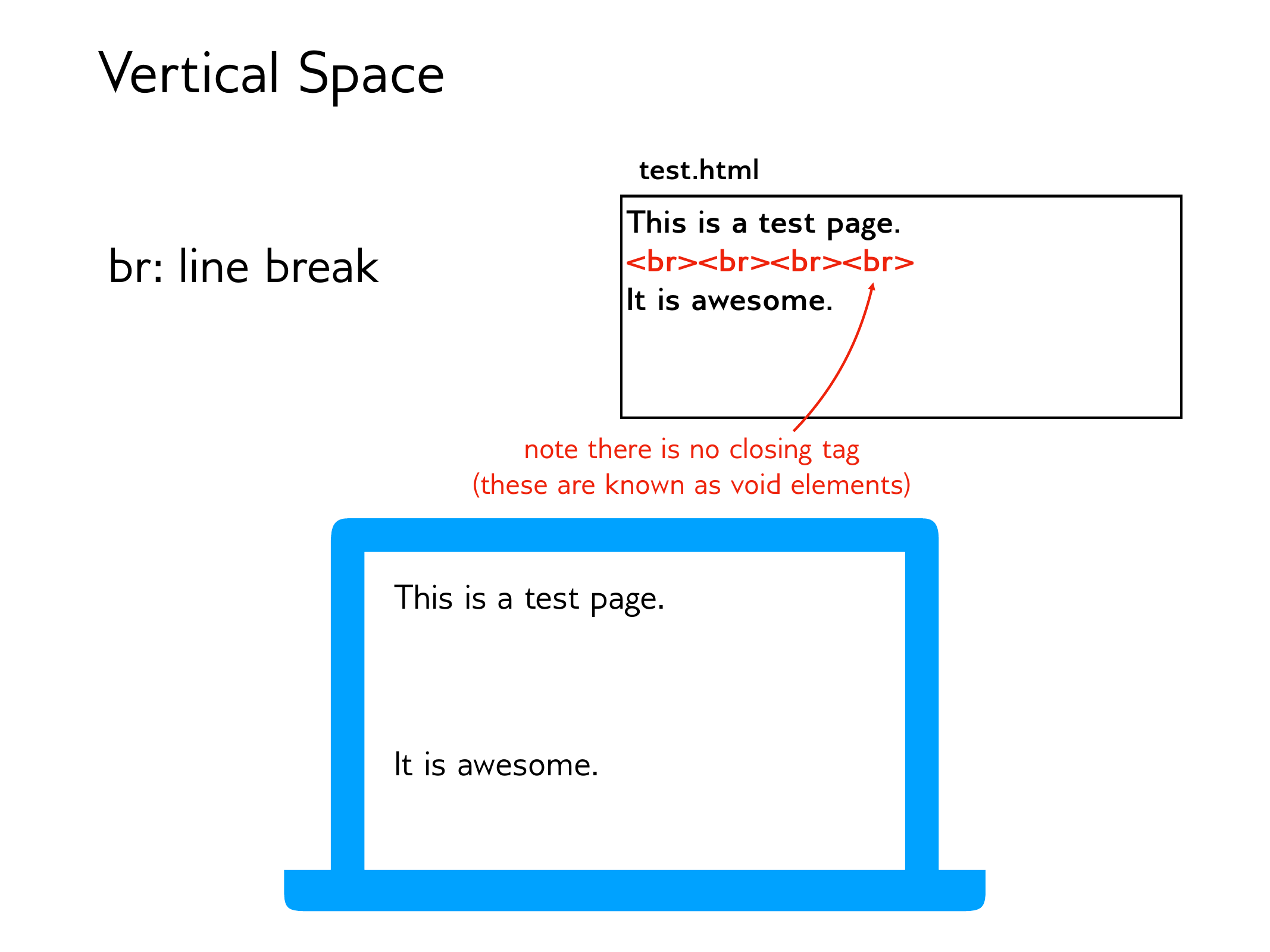

# Vertical Space
test.html
This is a test page.
<br><br><br><br>
It is awesome.
br: line break

note there is no closing tag
(these are known as void elements)

This is a test page.

It is awesome.